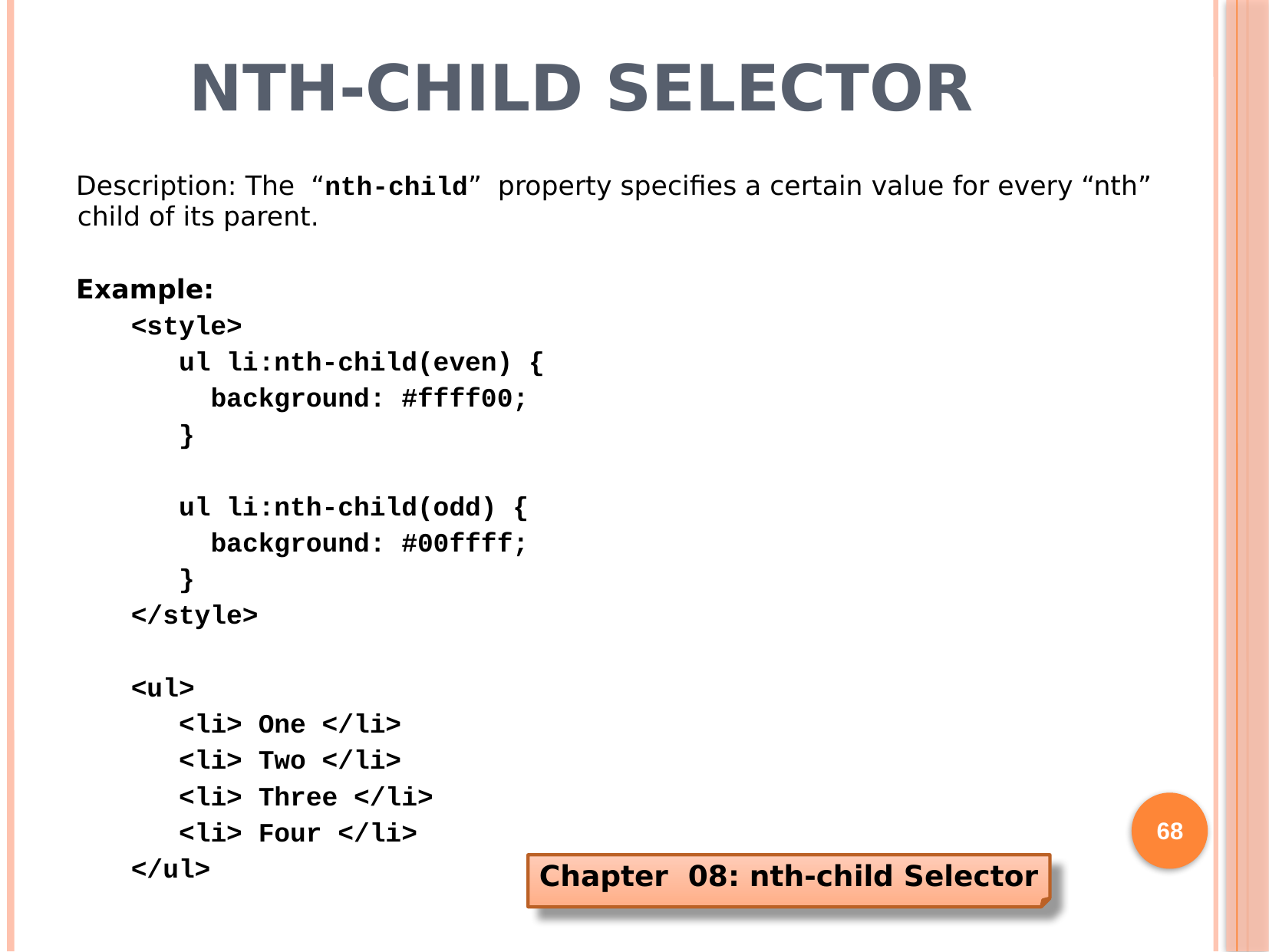

# nth-child Selector
Description: The “nth-child” property specifies a certain value for every “nth” child of its parent.

Example:
<style>
   ul li:nth-child(even) {
     background: #ffff00;
   }

   ul li:nth-child(odd) {
     background: #00ffff;
   }
</style>

<ul>
   <li> One </li>
   <li> Two </li>
   <li> Three </li>
   <li> Four </li>
</ul>
68
Chapter  08: nth-child Selector